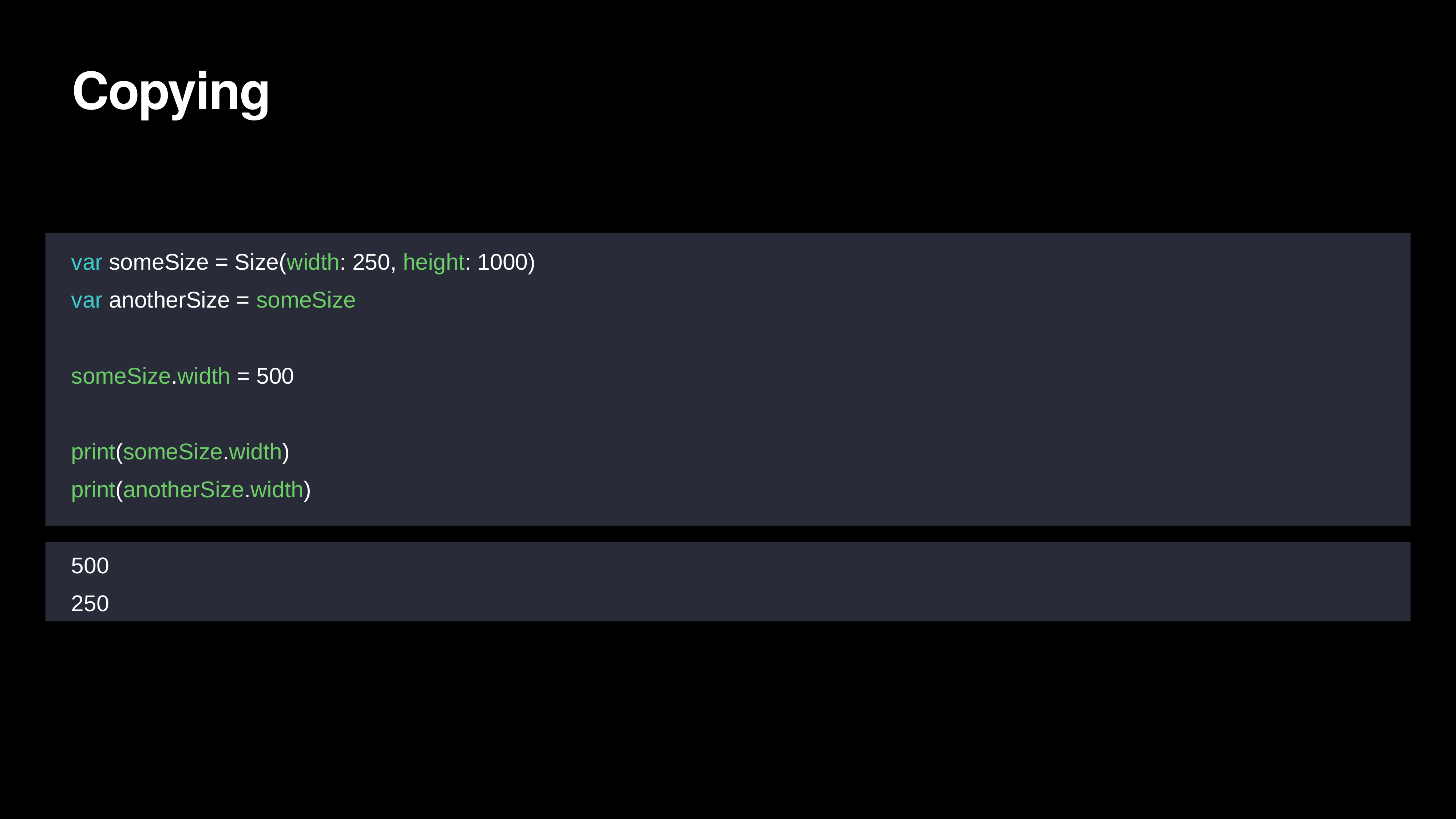

# Copying

var someSize = Size(width: 250, height: 1000)
var anotherSize = someSize

someSize.width = 500

print(someSize.width)
print(anotherSize.width)

500
250